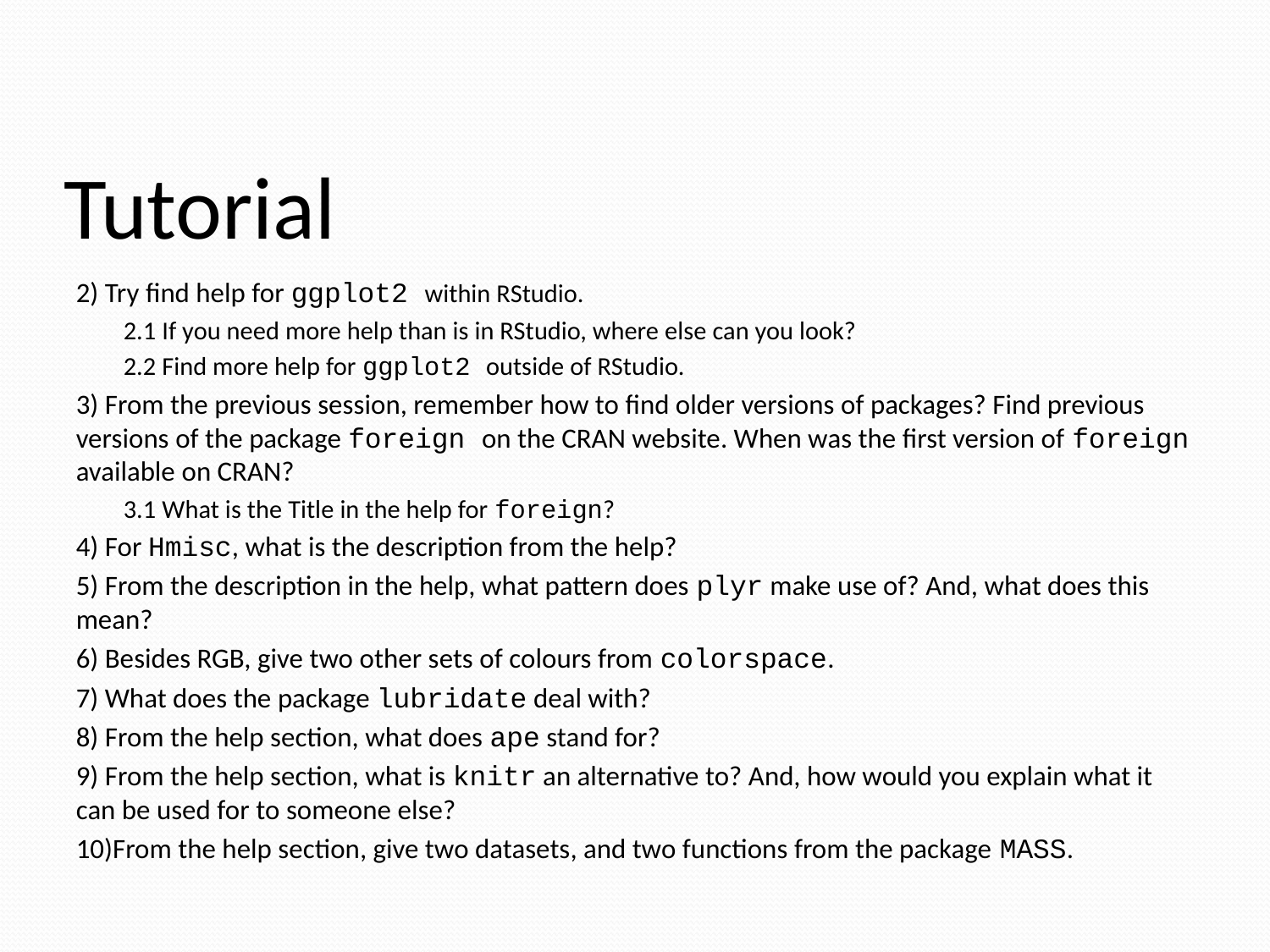

# Tutorial
2) Try find help for ggplot2 within RStudio.
2.1 If you need more help than is in RStudio, where else can you look?
2.2 Find more help for ggplot2 outside of RStudio.
3) From the previous session, remember how to find older versions of packages? Find previous versions of the package foreign on the CRAN website. When was the first version of foreign available on CRAN?
3.1 What is the Title in the help for foreign?
4) For Hmisc, what is the description from the help?
5) From the description in the help, what pattern does plyr make use of? And, what does this mean?
6) Besides RGB, give two other sets of colours from colorspace.
7) What does the package lubridate deal with?
8) From the help section, what does ape stand for?
9) From the help section, what is knitr an alternative to? And, how would you explain what it can be used for to someone else?
10)From the help section, give two datasets, and two functions from the package MASS.